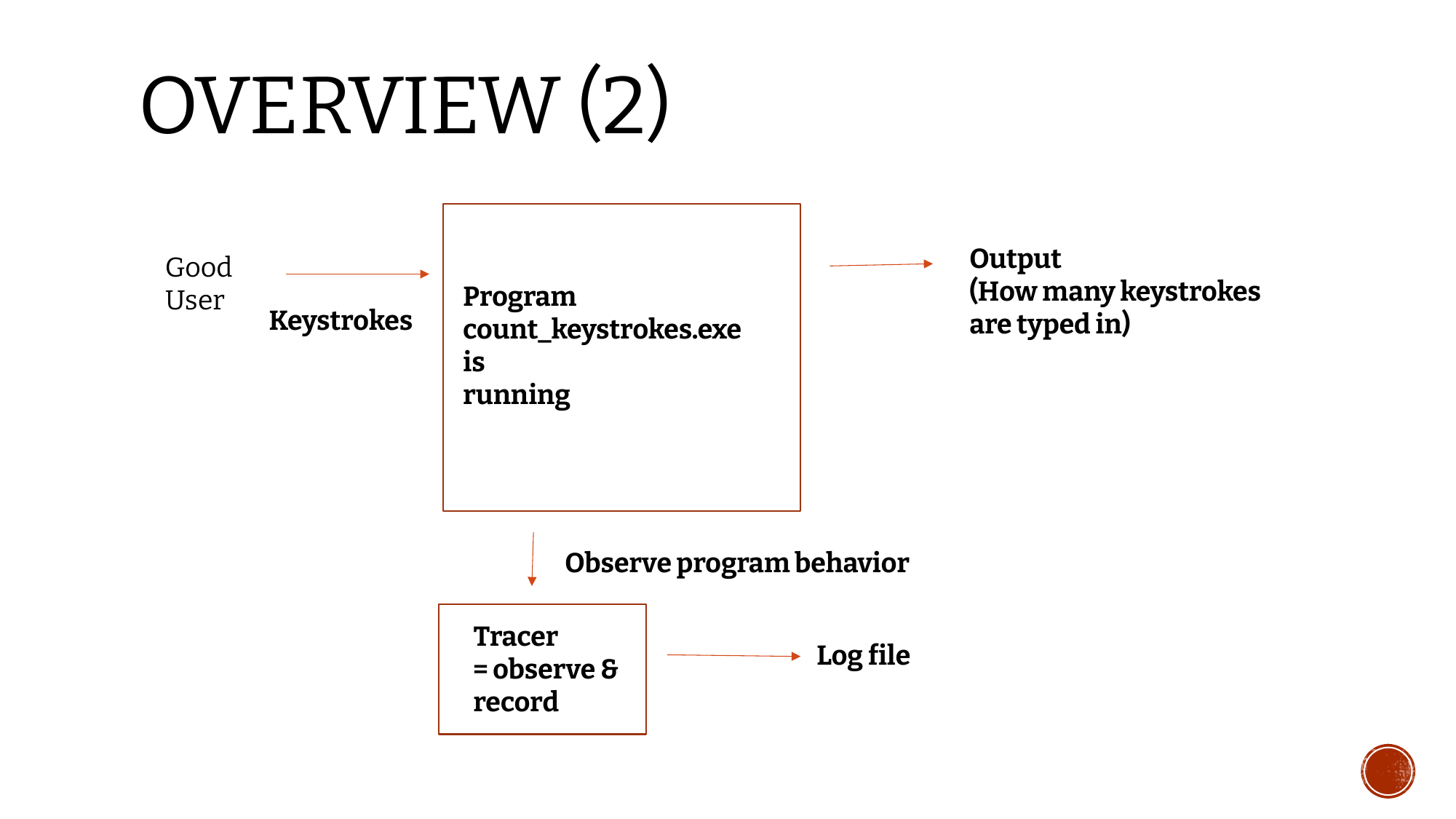

# Overview (2)

Output
(How many keystrokes
are typed in)
Good
User
Program
count_keystrokes.exe
is
running
Keystrokes
Observe program behavior

Tracer
= observe &
record
Log file